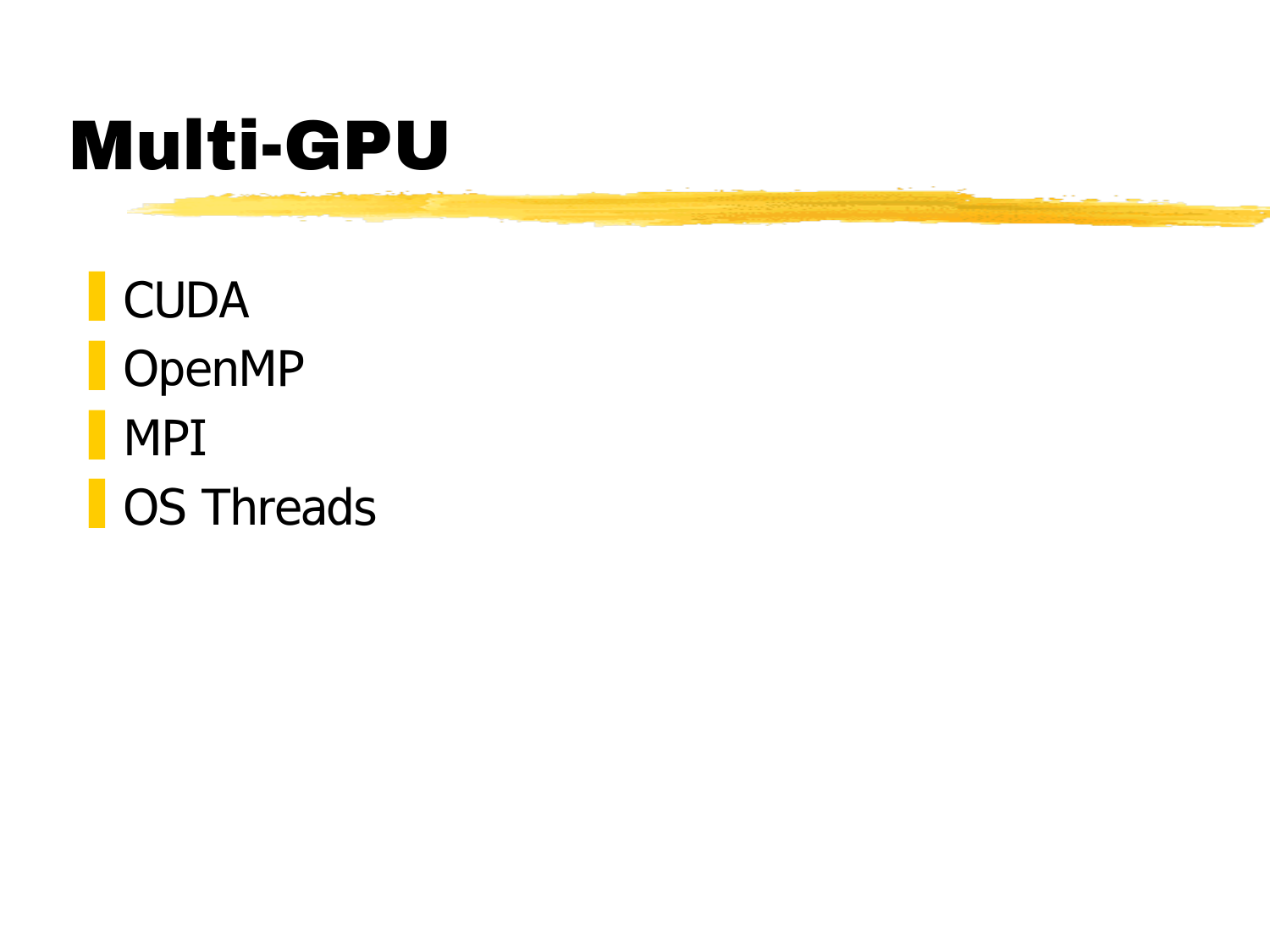

# Multi-GPU
CUDA
OpenMP
MPI
OS Threads